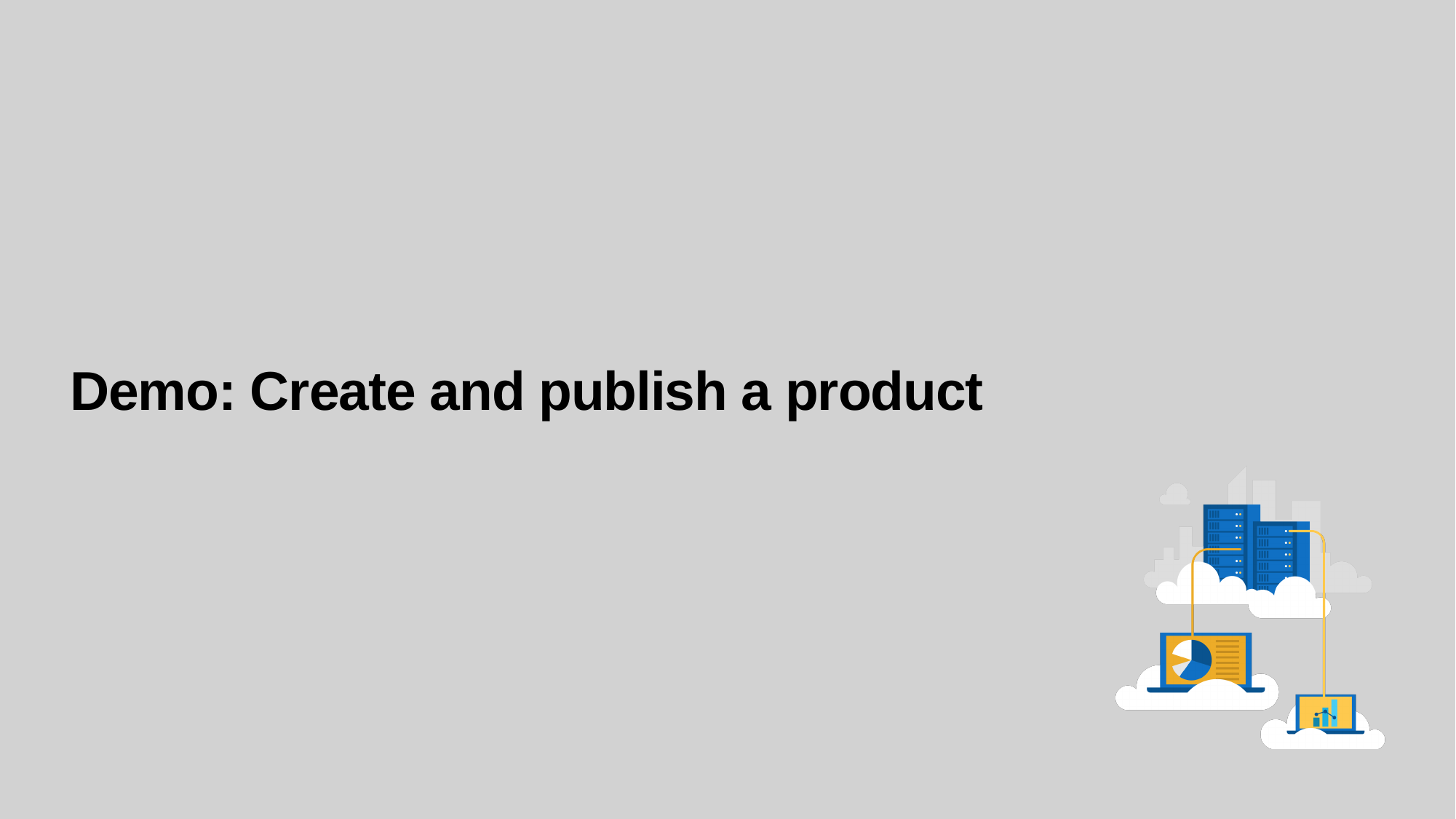

# Demo: Create and publish a product